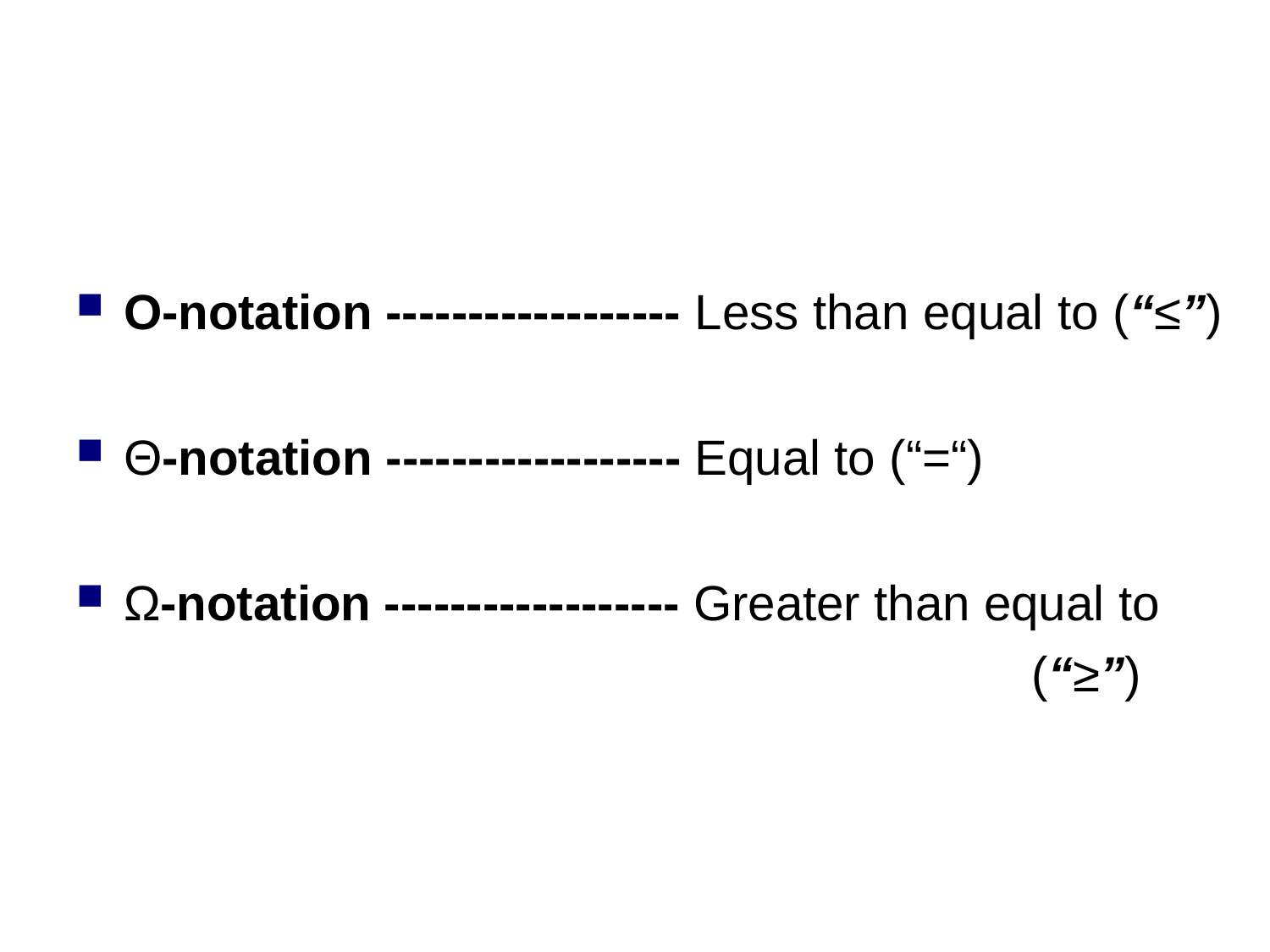

O-notation ------------------ Less than equal to (“≤”)

Θ-notation ------------------ Equal to (“=“)

Ω-notation ------------------ Greater than equal to
(“≥”)